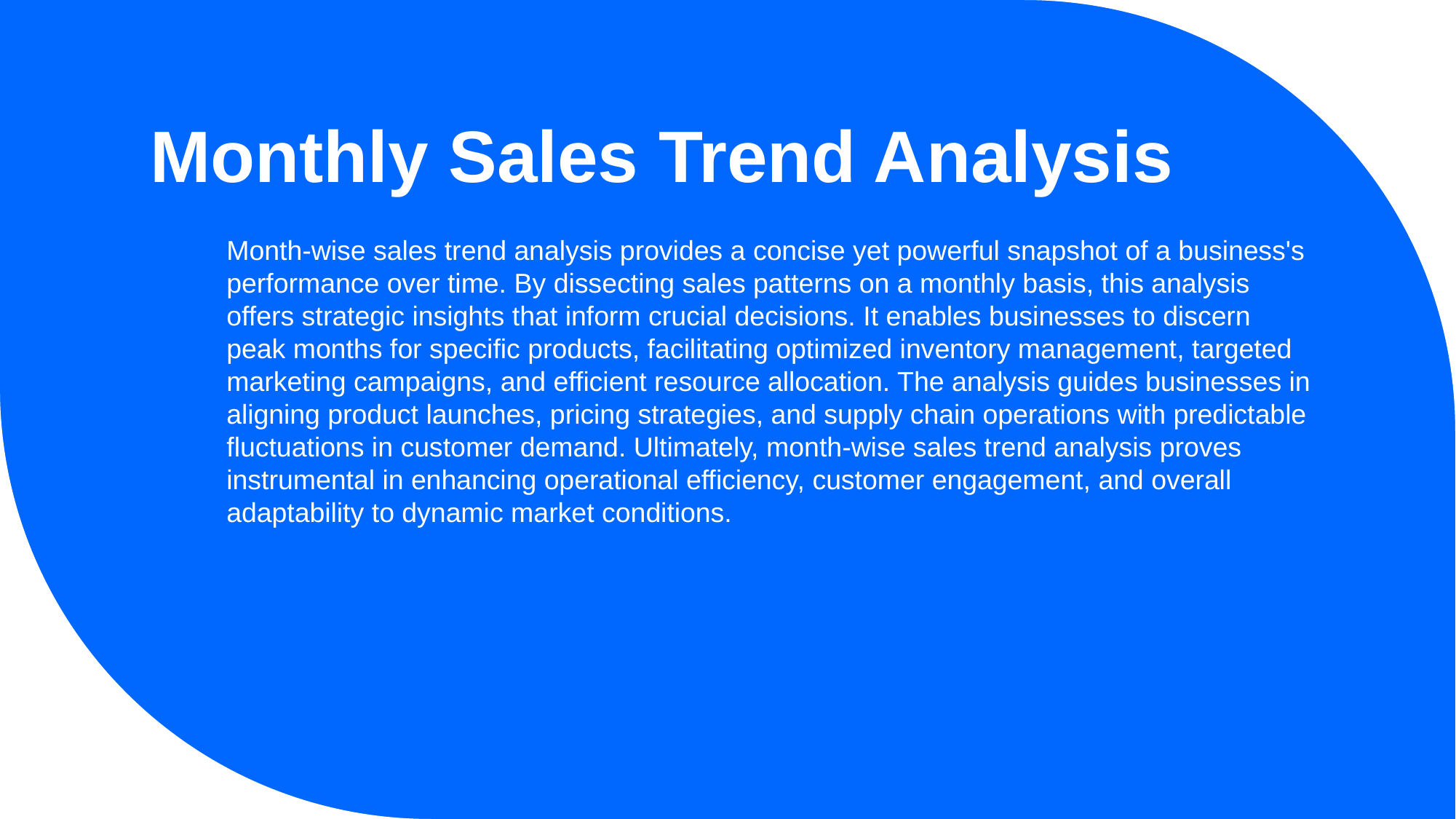

# Monthly Sales Trend Analysis
Month-wise sales trend analysis provides a concise yet powerful snapshot of a business's performance over time. By dissecting sales patterns on a monthly basis, this analysis offers strategic insights that inform crucial decisions. It enables businesses to discern peak months for specific products, facilitating optimized inventory management, targeted marketing campaigns, and efficient resource allocation. The analysis guides businesses in aligning product launches, pricing strategies, and supply chain operations with predictable fluctuations in customer demand. Ultimately, month-wise sales trend analysis proves instrumental in enhancing operational efficiency, customer engagement, and overall adaptability to dynamic market conditions.